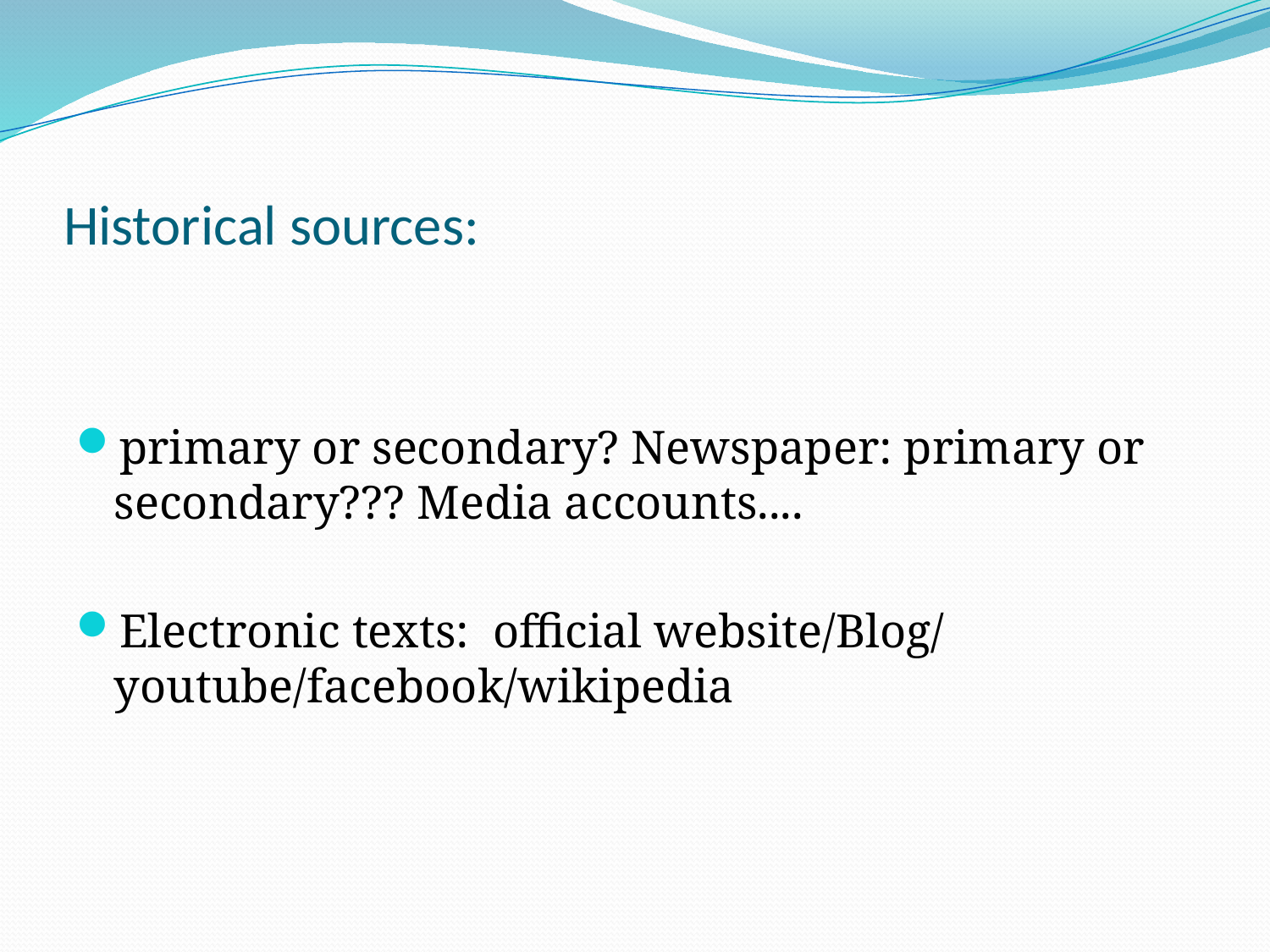

# Historical sources:
primary or secondary? Newspaper: primary or secondary??? Media accounts....

Electronic texts:  official website/Blog/ youtube/facebook/wikipedia